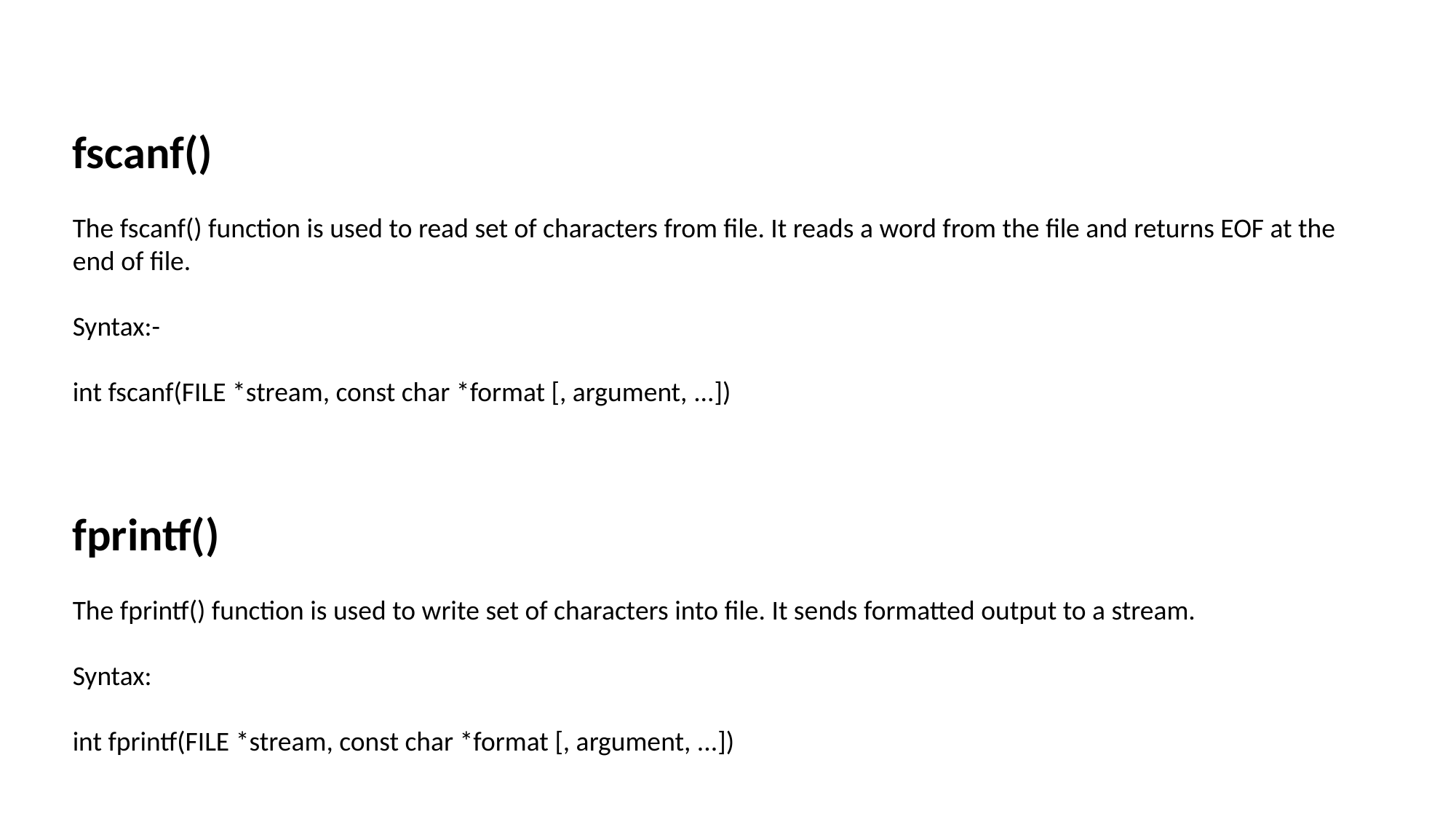

fscanf()

The fscanf() function is used to read set of characters from file. It reads a word from the file and returns EOF at the end of file.

Syntax:-

int fscanf(FILE *stream, const char *format [, argument, ...])

fprintf()

The fprintf() function is used to write set of characters into file. It sends formatted output to a stream.

Syntax:

int fprintf(FILE *stream, const char *format [, argument, ...])